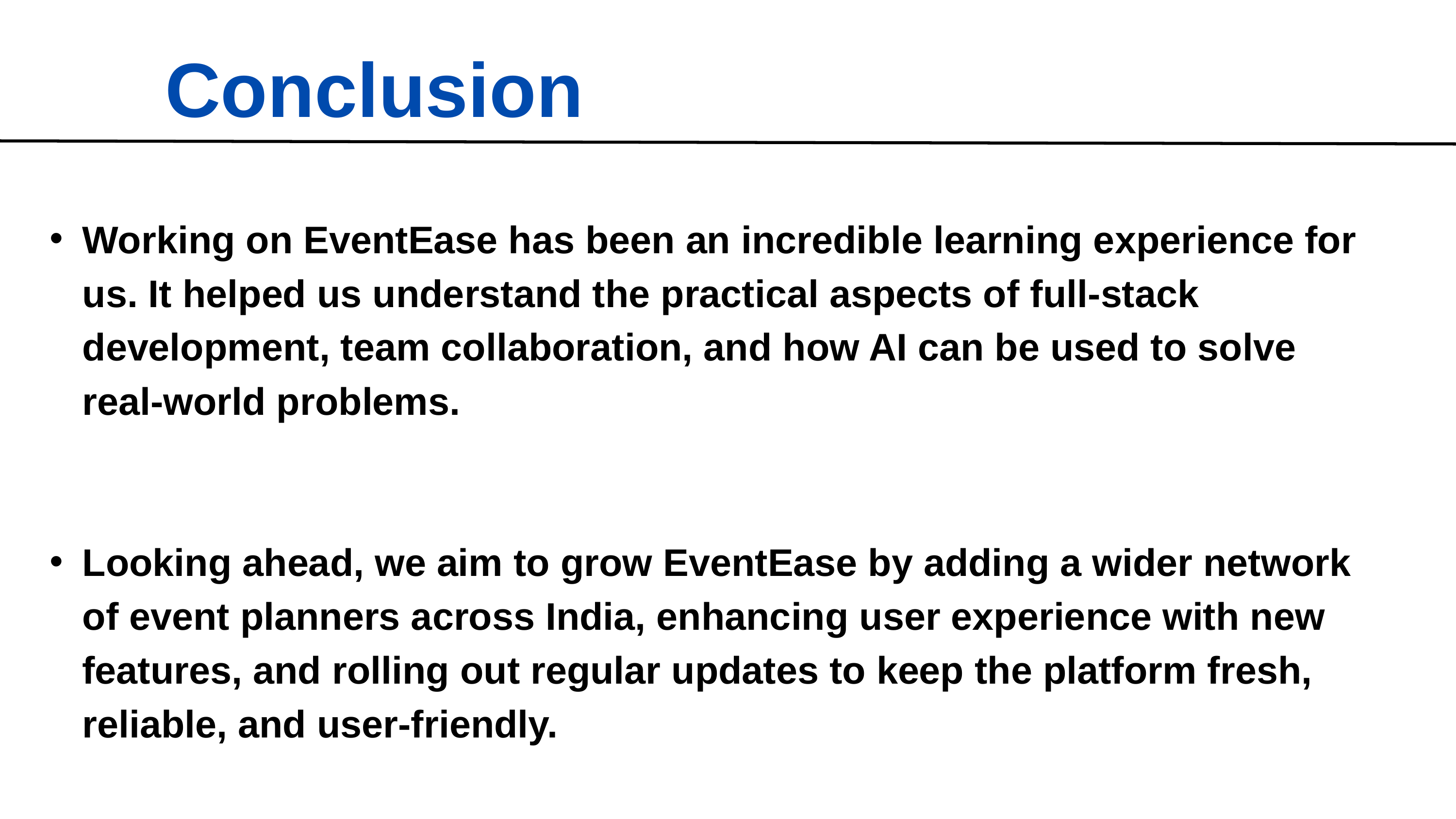

Conclusion

Working on EventEase has been an incredible learning experience for us. It helped us understand the practical aspects of full-stack development, team collaboration, and how AI can be used to solve real-world problems.

Looking ahead, we aim to grow EventEase by adding a wider network of event planners across India, enhancing user experience with new features, and rolling out regular updates to keep the platform fresh, reliable, and user-friendly.